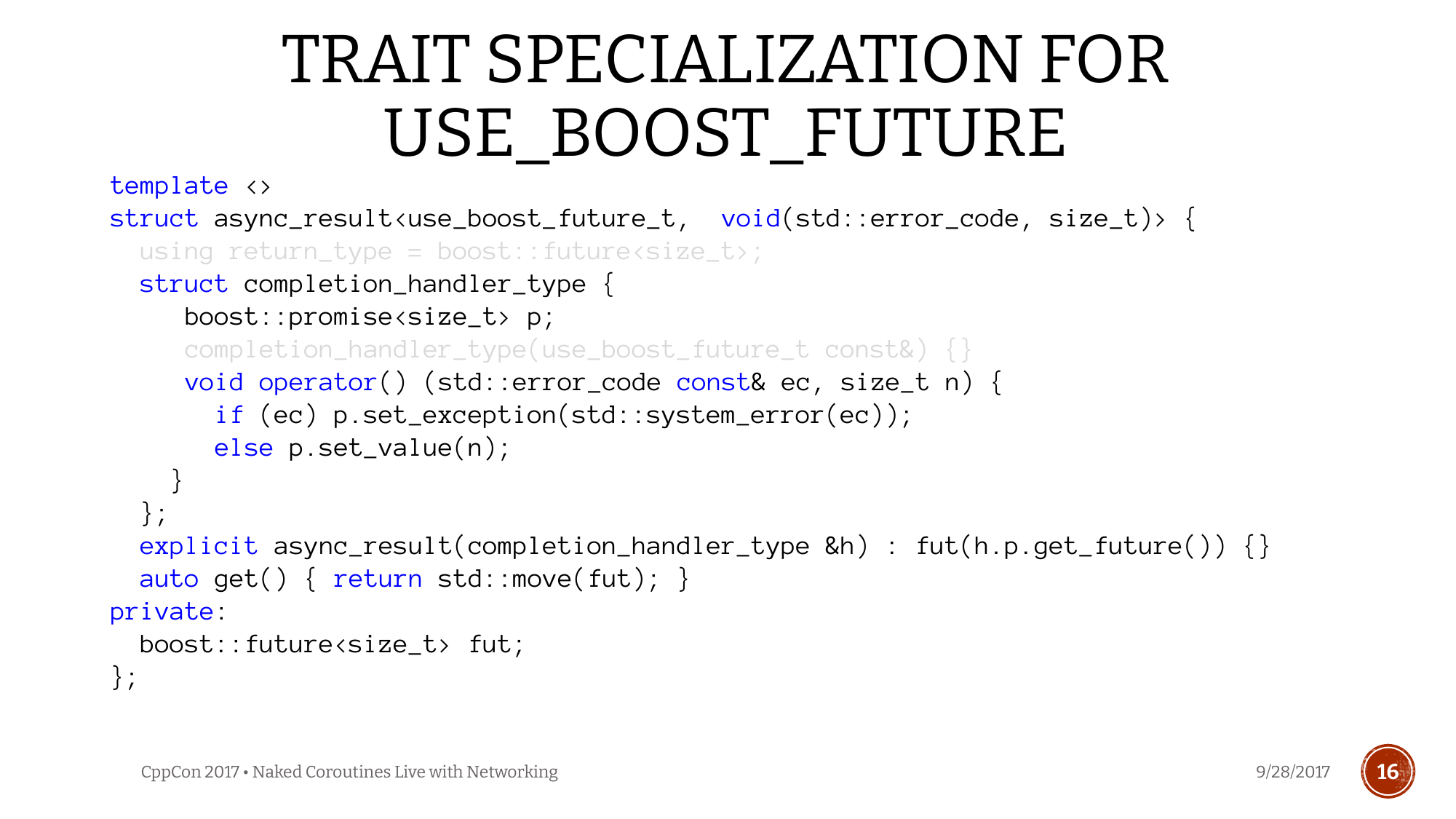

# Trait Specialization for use_boost_future
template <>
struct async_result<use_boost_future_t,  void(std::error_code, size_t)> {
  using return_type = boost::future<size_t>;
  struct completion_handler_type {
     boost::promise<size_t> p;
     completion_handler_type(use_boost_future_t const&) {}
     void operator() (std::error_code const& ec, size_t n) {
       if (ec) p.set_exception(std::system_error(ec));
       else p.set_value(n);
    }
  };
  explicit async_result(completion_handler_type &h) : fut(h.p.get_future()) {}
  auto get() { return std::move(fut); }
private:
  boost::future<size_t> fut;
};
CppCon 2017 • Naked Coroutines Live with Networking
9/28/2017
16